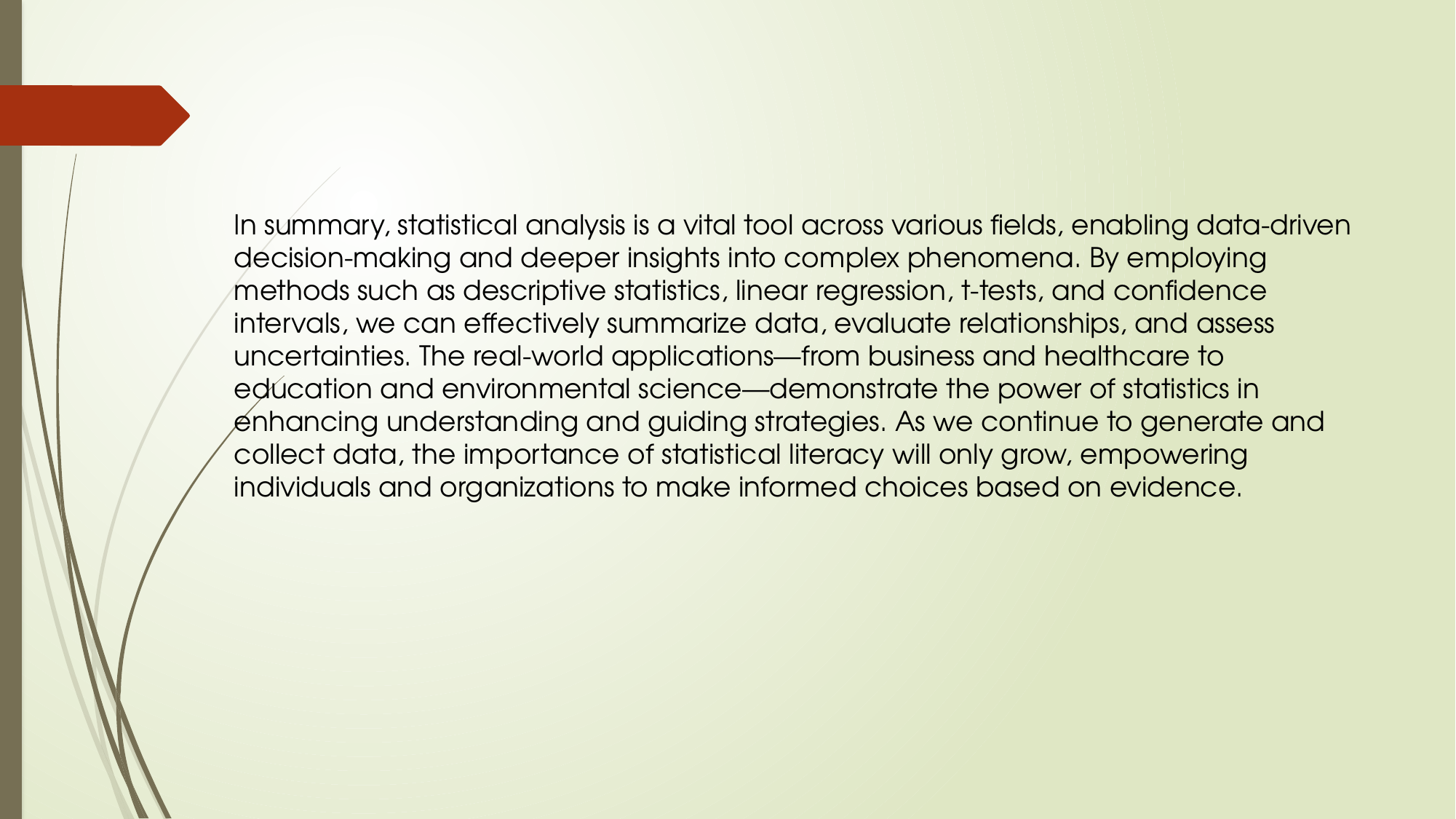

In summary, statistical analysis is a vital tool across various fields, enabling data-driven decision-making and deeper insights into complex phenomena. By employing methods such as descriptive statistics, linear regression, t-tests, and confidence intervals, we can effectively summarize data, evaluate relationships, and assess uncertainties. The real-world applications—from business and healthcare to education and environmental science—demonstrate the power of statistics in enhancing understanding and guiding strategies. As we continue to generate and collect data, the importance of statistical literacy will only grow, empowering individuals and organizations to make informed choices based on evidence.